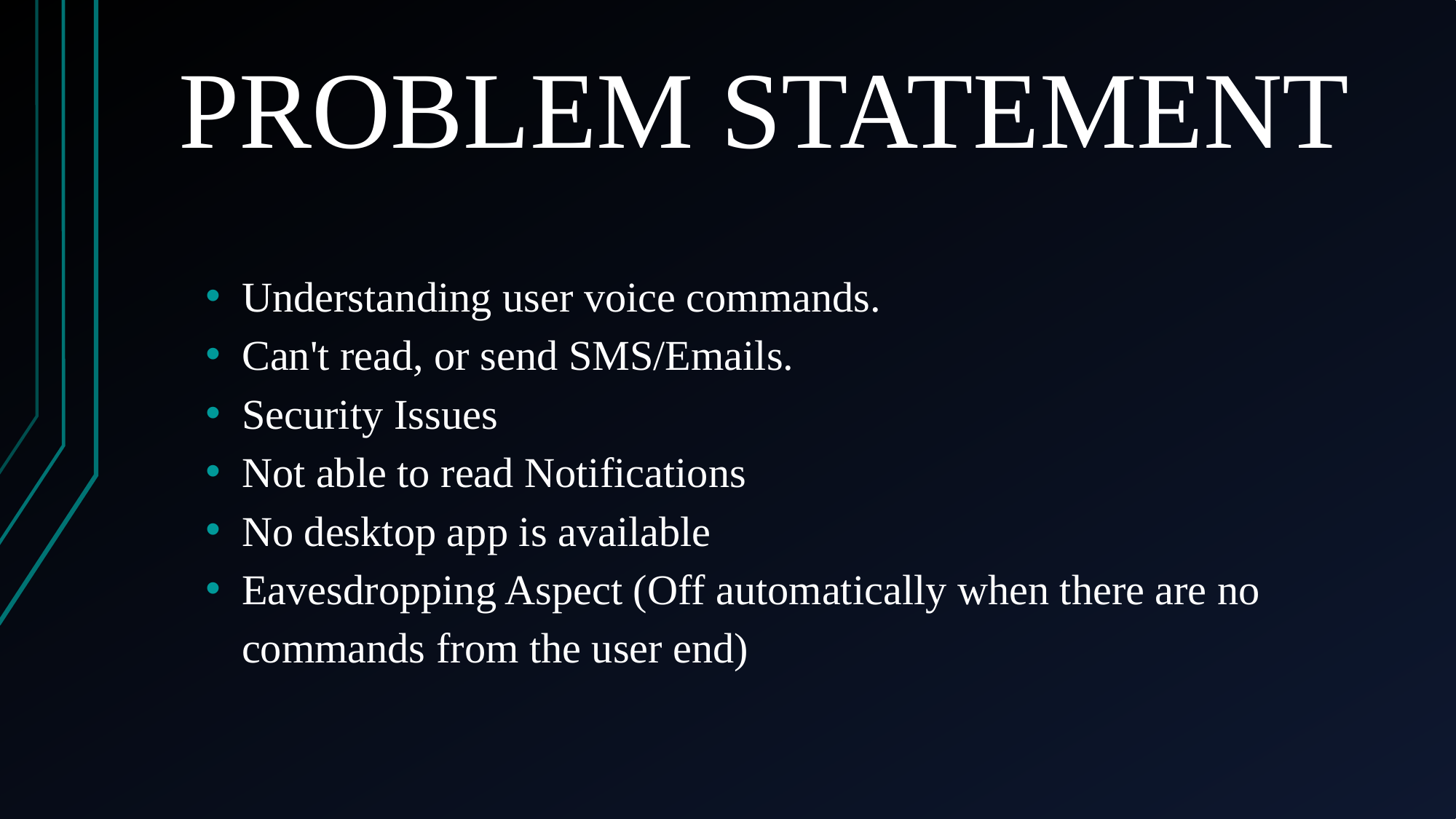

# PROBLEM STATEMENT
Understanding user voice commands.
Can't read, or send SMS/Emails.
Security Issues
Not able to read Notifications
No desktop app is available
Eavesdropping Aspect (Off automatically when there are no commands from the user end)